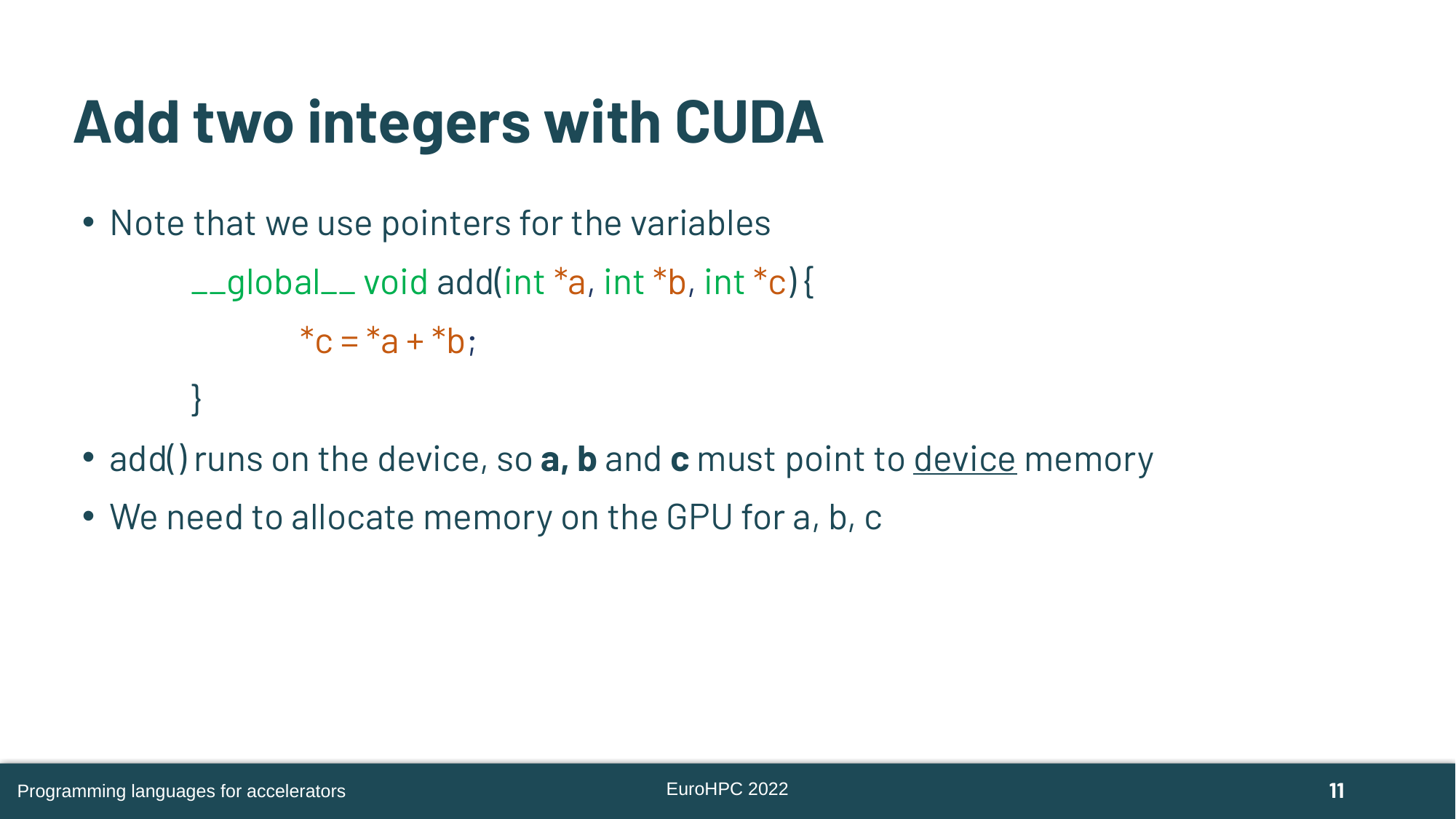

# Add two integers with CUDA
Note that we use pointers for the variables
	__global__ void add(int *a, int *b, int *c) {
		*c = *a + *b;
	}
add() runs on the device, so a, b and c must point to device memory
We need to allocate memory on the GPU for a, b, c

EuroHPC 2022
Programming languages for accelerators
11